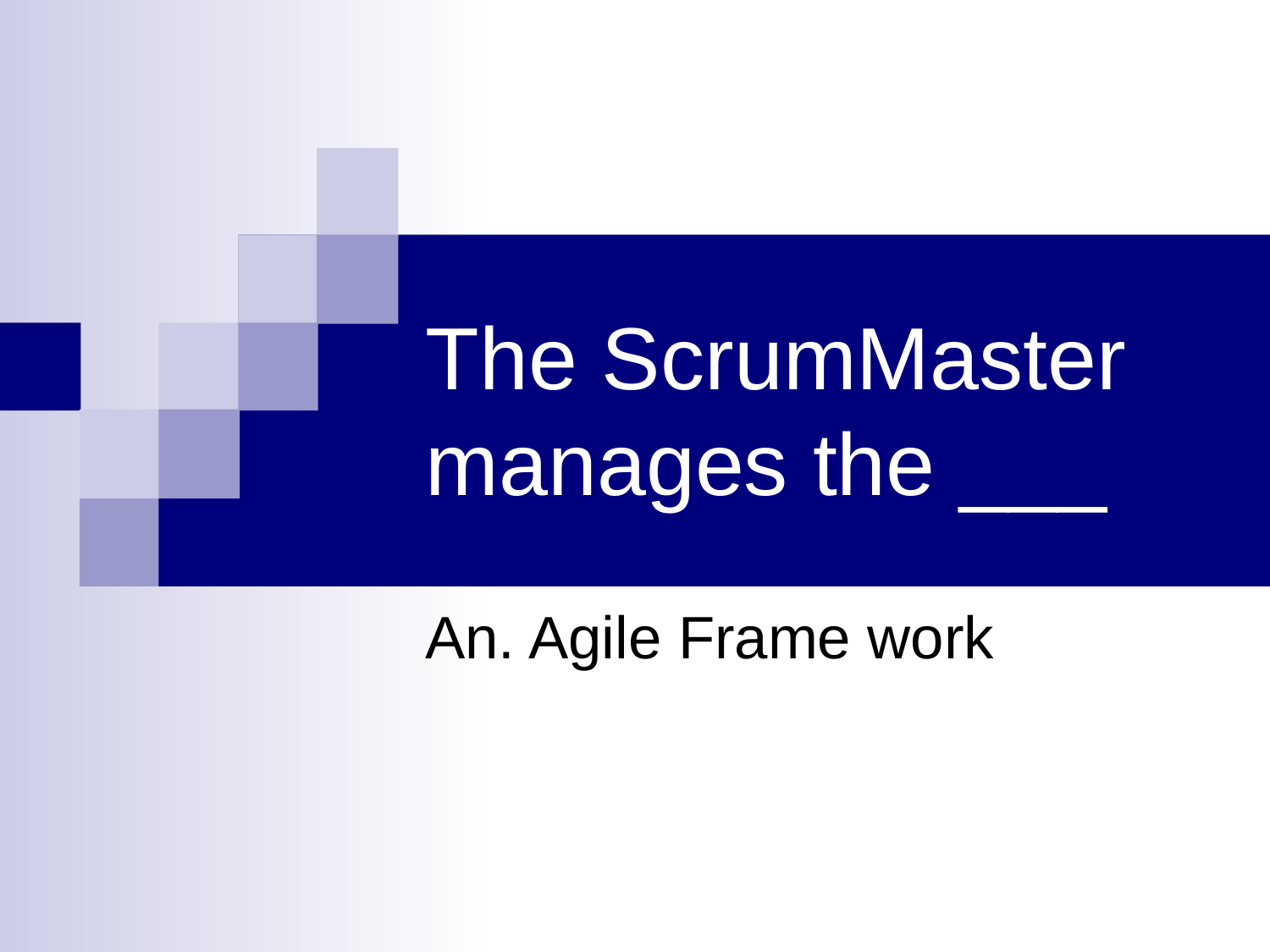

# The ScrumMaster manages the ___
An. Agile Frame work